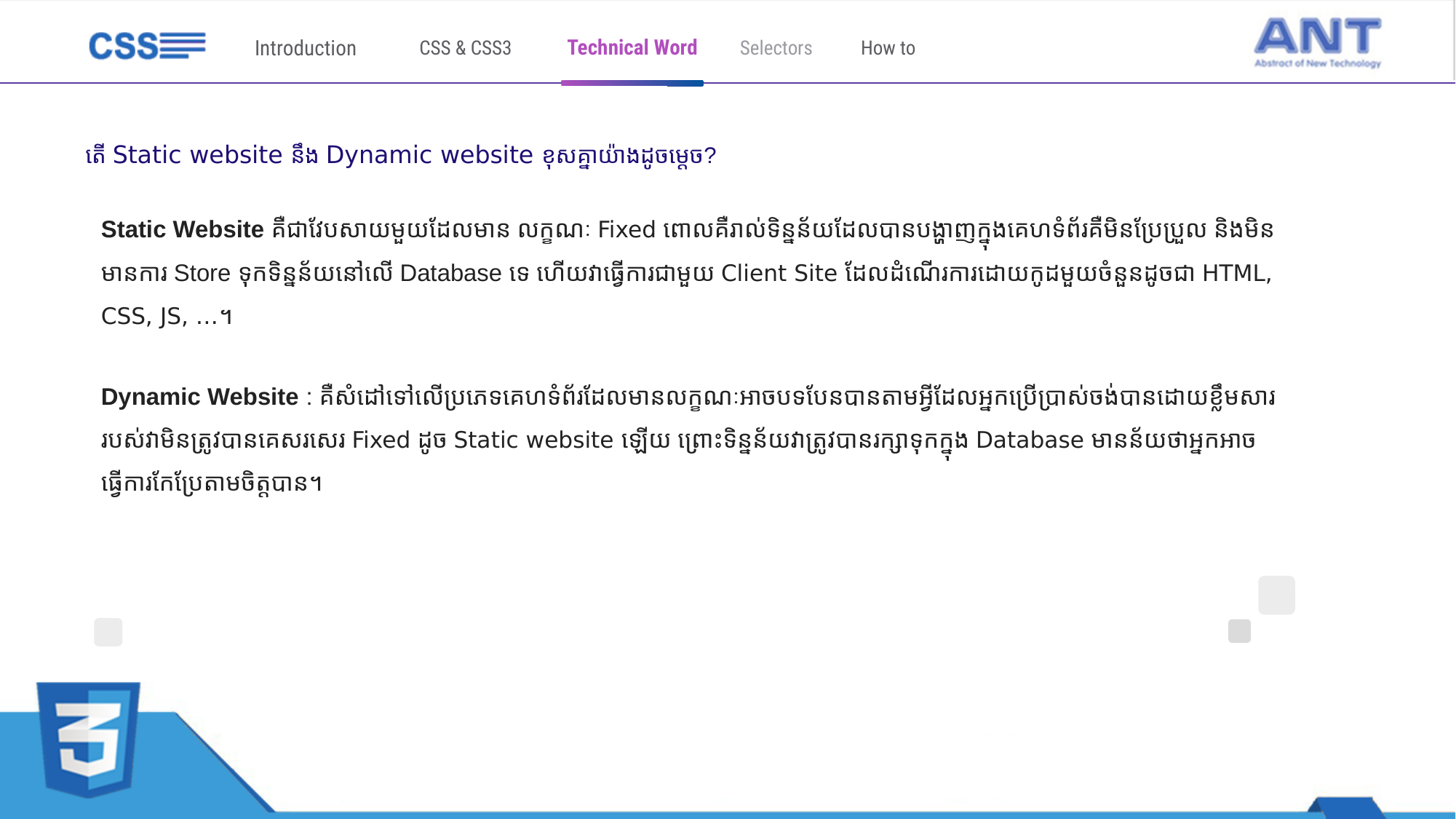

Technical Word
How to
Introduction
CSS & CSS3
Selectors

តើ Static website នឹង Dynamic​ website ខុសគ្នាយ៉ាងដូចម្តេច?
Static Website គឺជាវែបសាយមួយដែលមាន លក្ខណៈ Fixed ពោលគឺរាល់ទិន្នន័យដែលបានបង្ហាញក្នុងគេហទំព័រគឺមិនប្រែប្រួល និងមិនមានការ Store ទុកទិន្នន័យនៅលើ Database ទេ ហើយវាធ្វើការជាមួយ Client Site ដែលដំណើរការដោយកូដមួយចំនួនដូចជា HTML, CSS, JS, …។

Dynamic Website : គឺសំដៅទៅលើប្រភេទគេហទំព័រដែលមានលក្ខណៈអាចបទបែនបានតាមអ្វីដែលអ្នកប្រើប្រាស់ចង់បានដោយខ្លឹមសាររបស់វាមិនត្រូវបានគេសរសេរ Fixed​ ដូច Static website ឡើយ ព្រោះទិន្នន័យវាត្រូវបានរក្សាទុកក្នុង Database មានន័យថាអ្នកអាចធ្វើការកែប្រែតាមចិត្តបាន។